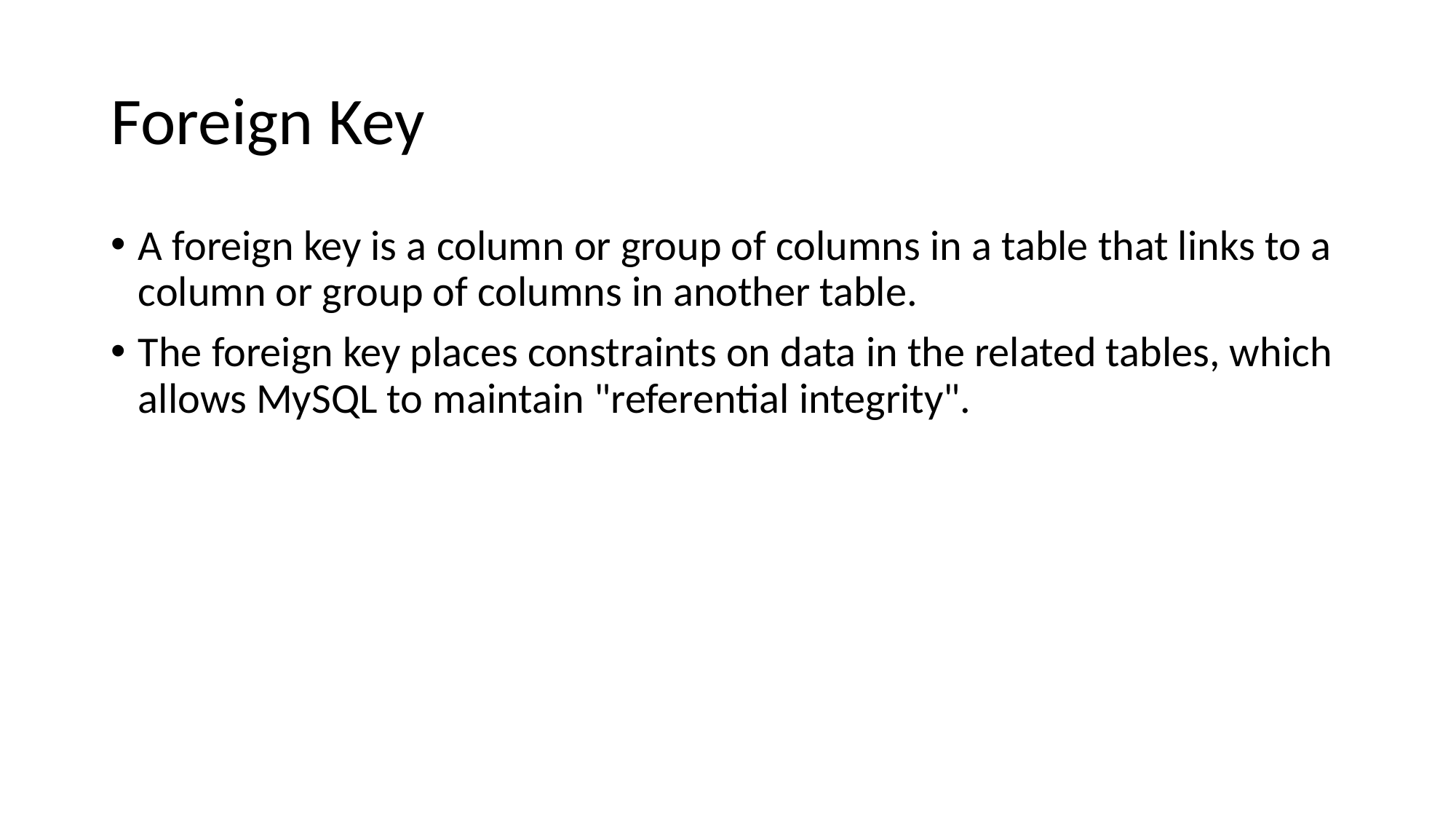

# Foreign Key
A foreign key is a column or group of columns in a table that links to a column or group of columns in another table.
The foreign key places constraints on data in the related tables, which allows MySQL to maintain "referential integrity".